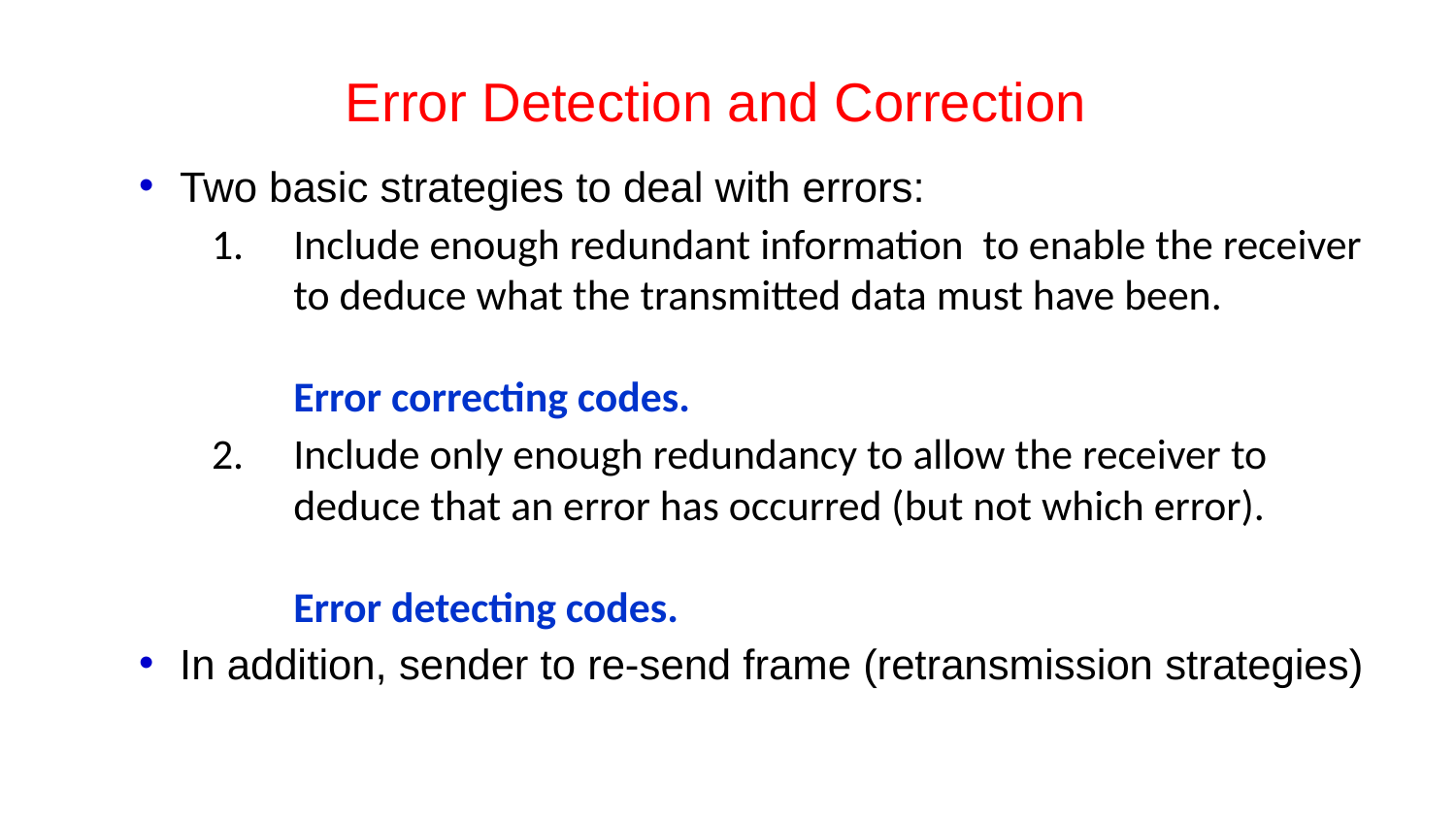

# Error Detection and Correction
Two basic strategies to deal with errors:
Include enough redundant information  to enable the receiver to deduce what the transmitted data must have been.
Error correcting codes.
Include only enough redundancy to allow the receiver to deduce that an error has occurred (but not which error).
Error detecting codes.
In addition, sender to re-send frame (retransmission strategies)